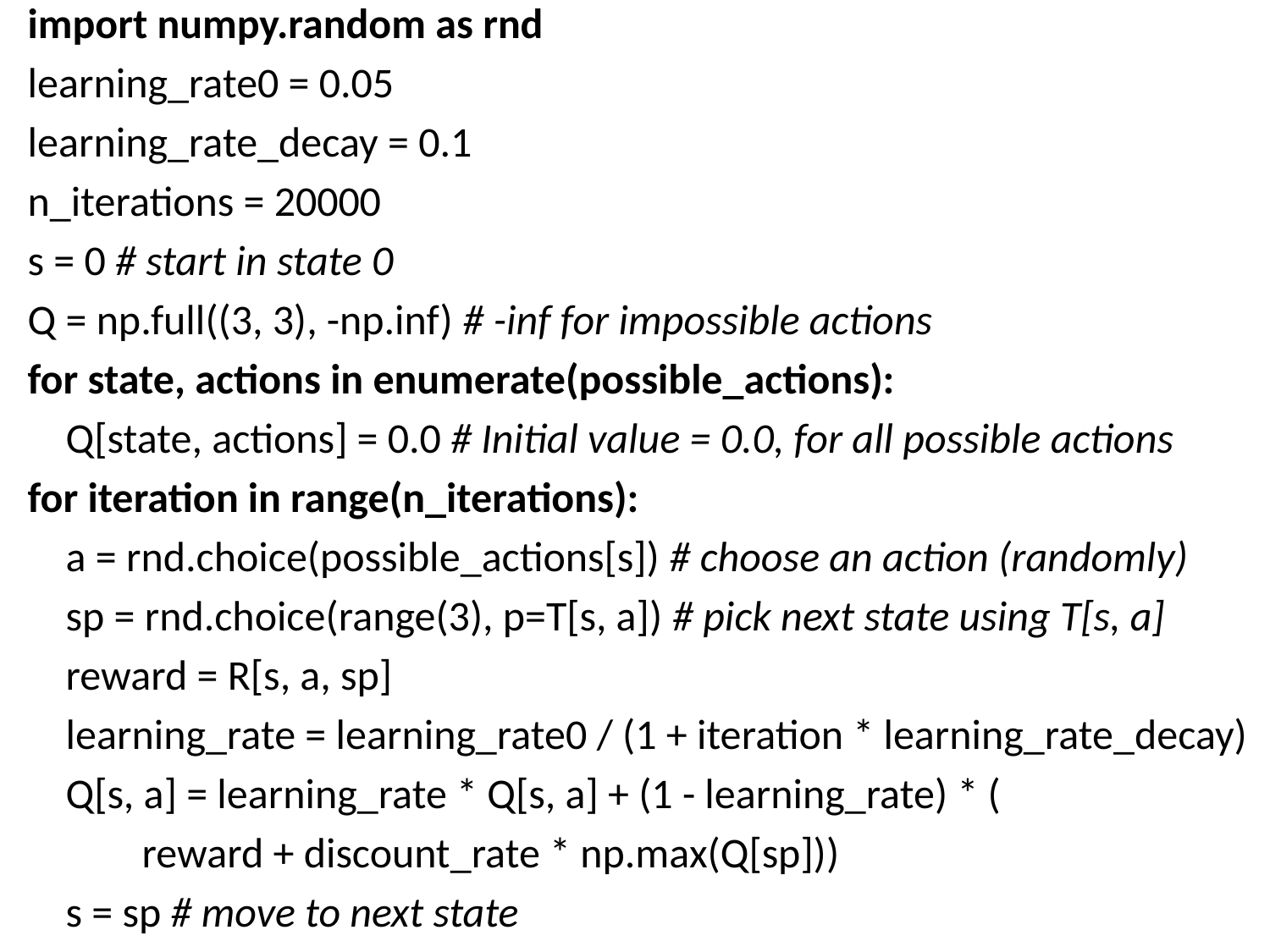

import numpy.random as rnd
learning_rate0 = 0.05
learning_rate_decay = 0.1
n_iterations = 20000
s = 0 # start in state 0
Q = np.full((3, 3), -np.inf) # -inf for impossible actions
for state, actions in enumerate(possible_actions):
    Q[state, actions] = 0.0 # Initial value = 0.0, for all possible actions
for iteration in range(n_iterations):
    a = rnd.choice(possible_actions[s]) # choose an action (randomly)
    sp = rnd.choice(range(3), p=T[s, a]) # pick next state using T[s, a]
    reward = R[s, a, sp]
    learning_rate = learning_rate0 / (1 + iteration * learning_rate_decay)
    Q[s, a] = learning_rate * Q[s, a] + (1 - learning_rate) * (
            reward + discount_rate * np.max(Q[sp]))
    s = sp # move to next state